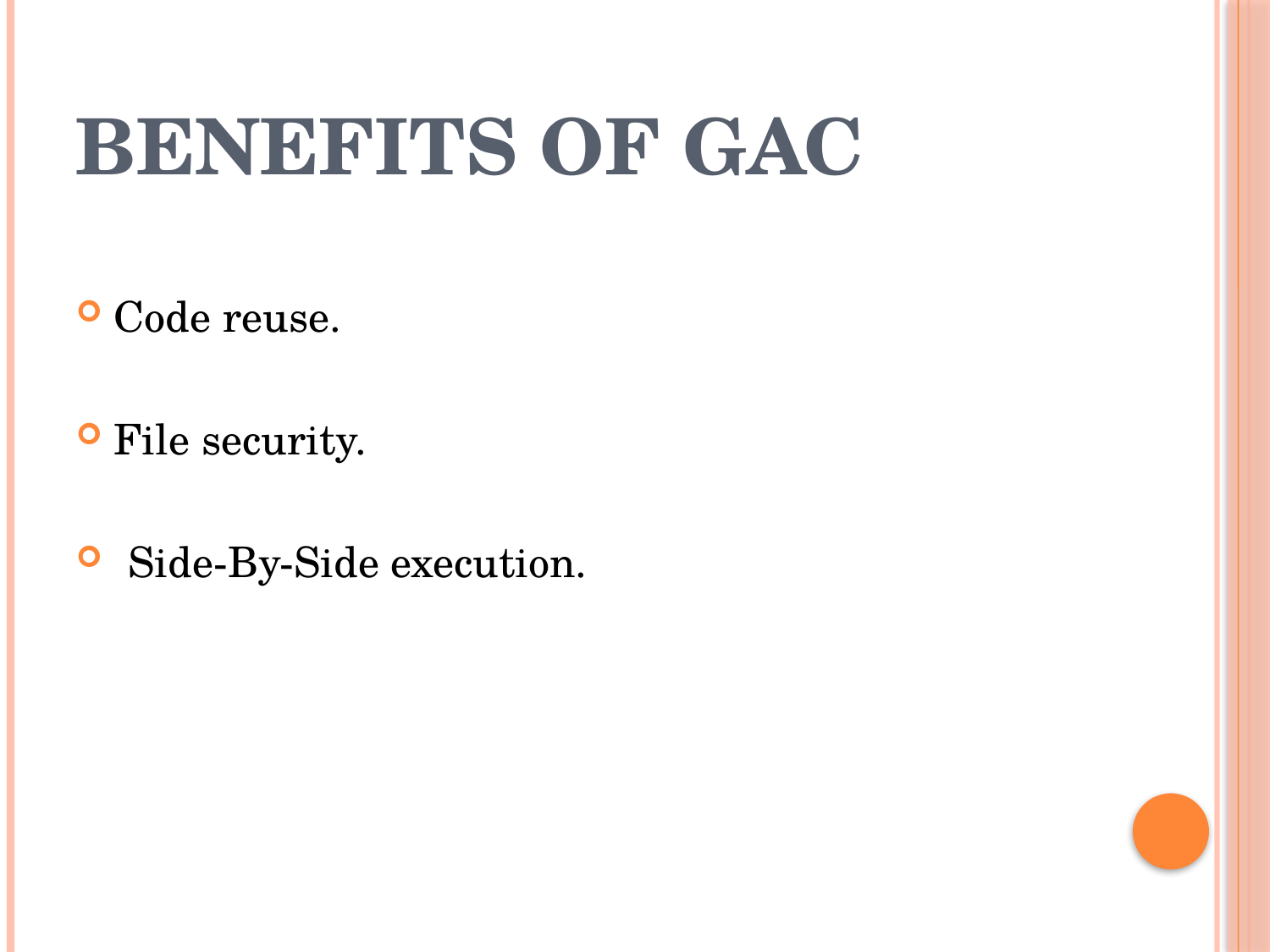

# Benefits of Gac

Code reuse.

File security.

 Side-By-Side execution.